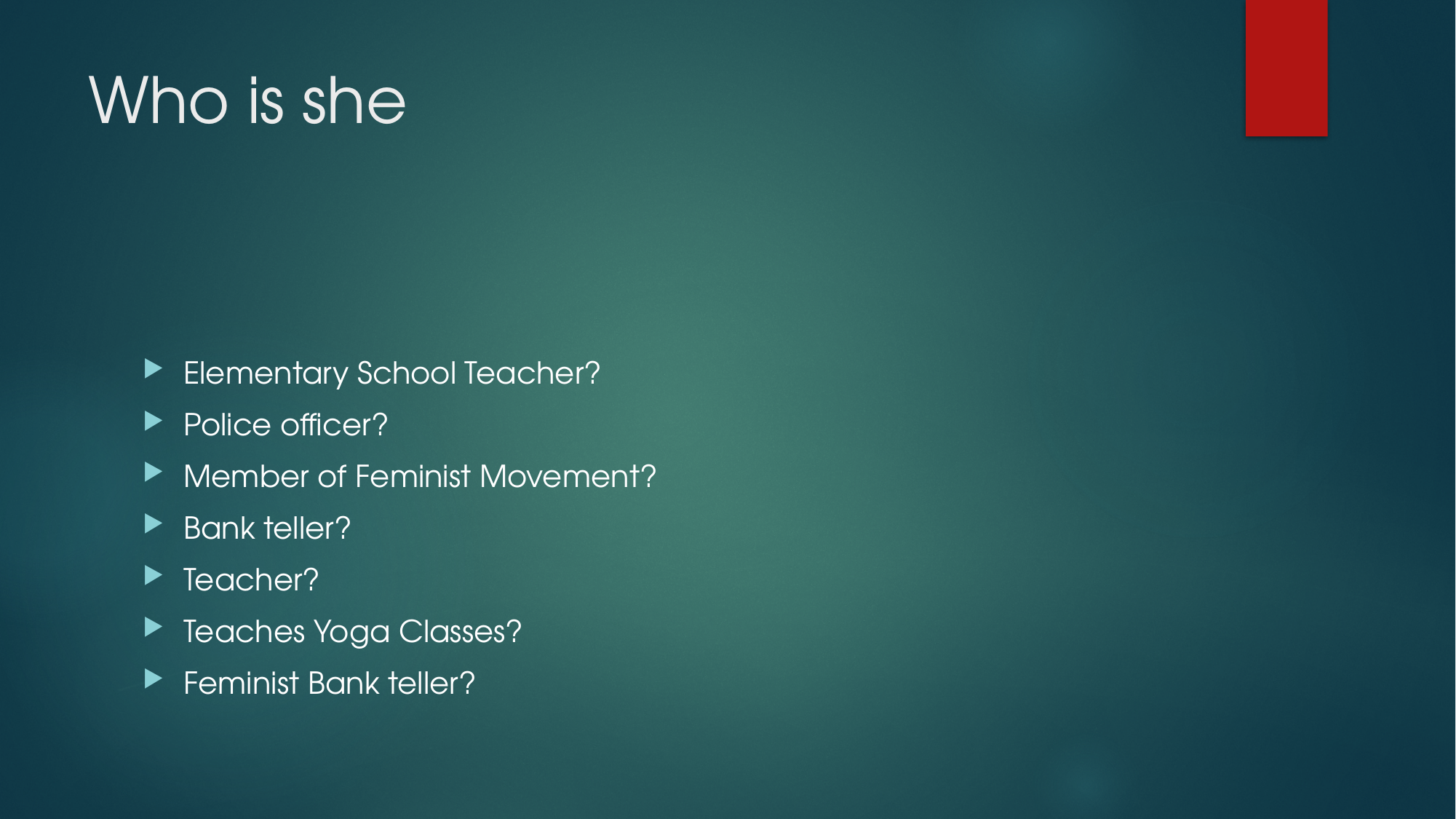

# Who is she

Elementary School Teacher?
Police officer?
Member of Feminist Movement?
Bank teller?
Teacher?
Teaches Yoga Classes?
Feminist Bank teller?